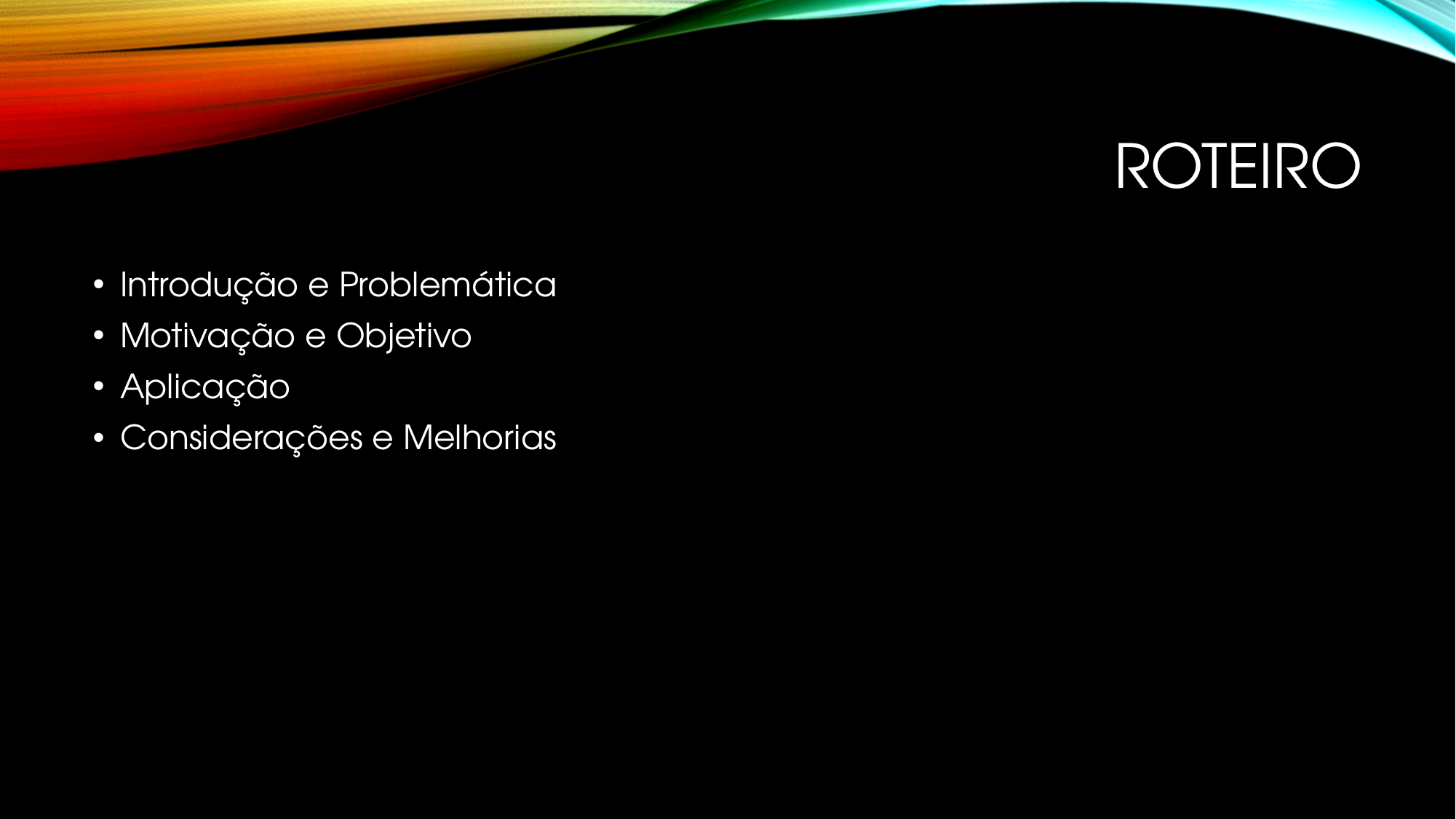

# Roteiro
Introdução e Problemática
Motivação e Objetivo
Aplicação
Considerações e Melhorias